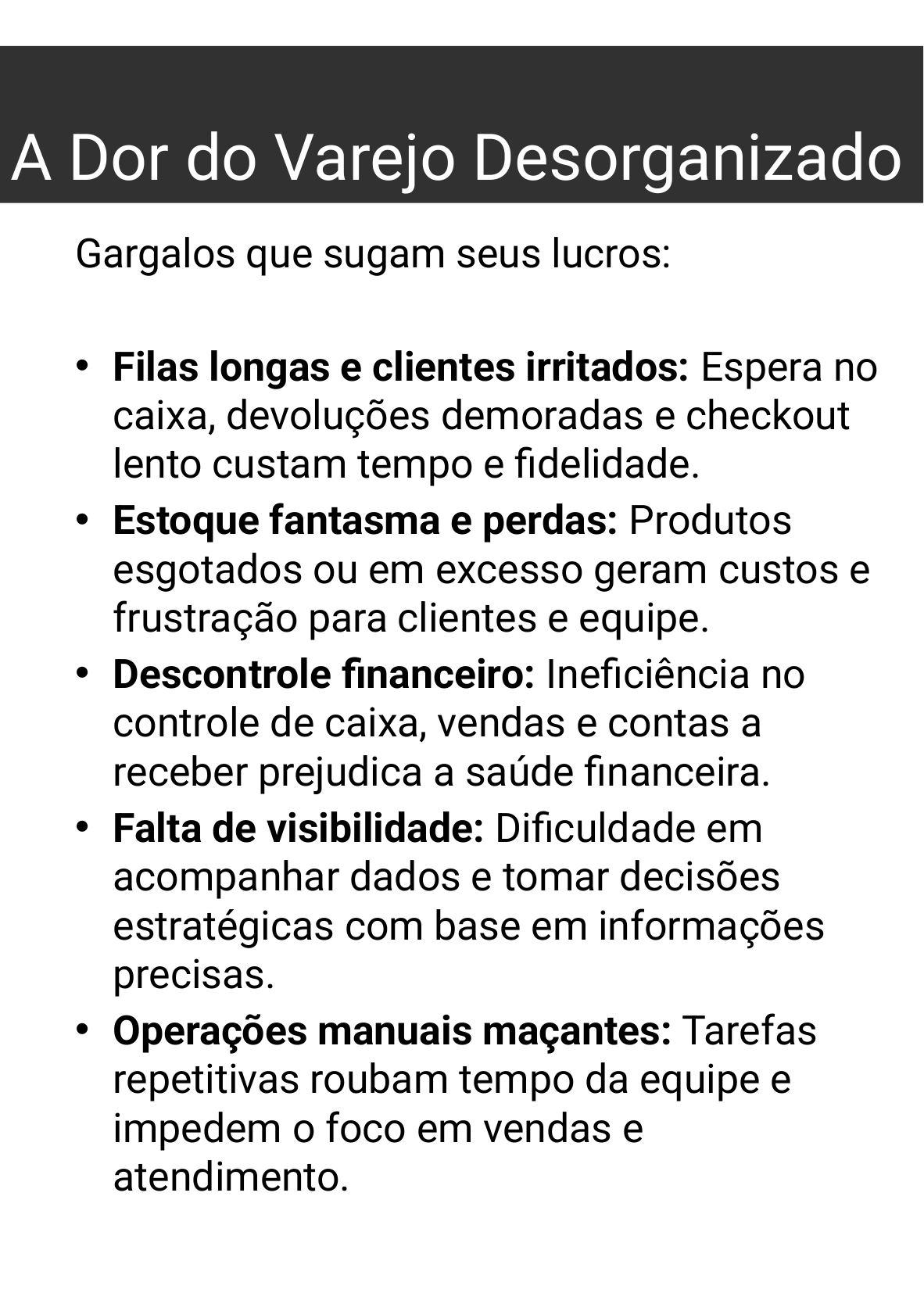

A Dor do Varejo Desorganizado

Gargalos que sugam seus lucros:

Filas longas e clientes irritados: Espera no caixa, devoluções demoradas e checkout lento custam tempo e fidelidade.
Estoque fantasma e perdas: Produtos esgotados ou em excesso geram custos e frustração para clientes e equipe.
Descontrole financeiro: Ineficiência no controle de caixa, vendas e contas a receber prejudica a saúde financeira.
Falta de visibilidade: Dificuldade em acompanhar dados e tomar decisões estratégicas com base em informações precisas.
Operações manuais maçantes: Tarefas repetitivas roubam tempo da equipe e impedem o foco em vendas e atendimento.